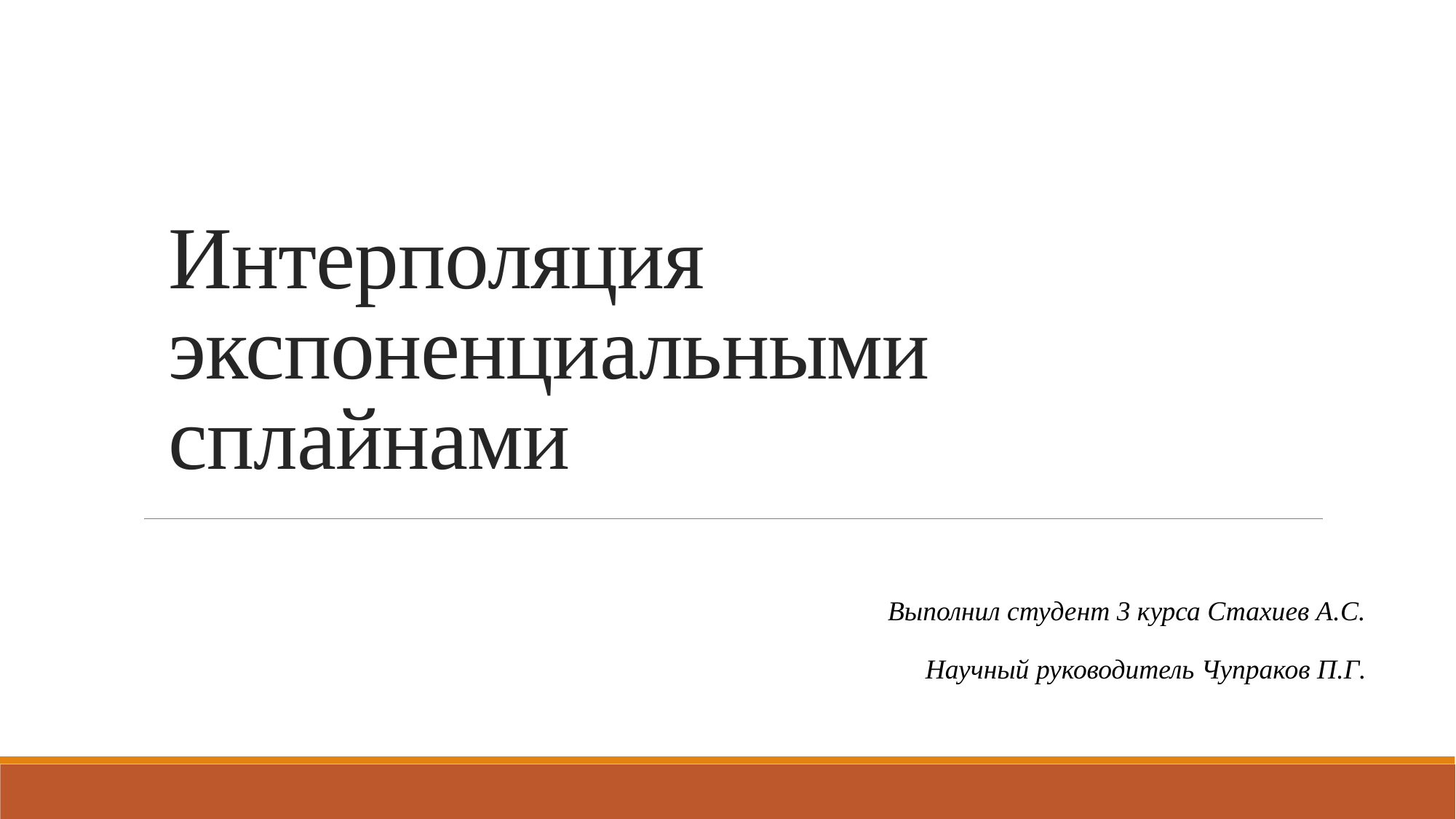

# Интерполяция экспоненциальными сплайнами
Выполнил студент 3 курса Стахиев А.С.
Научный руководитель Чупраков П.Г.